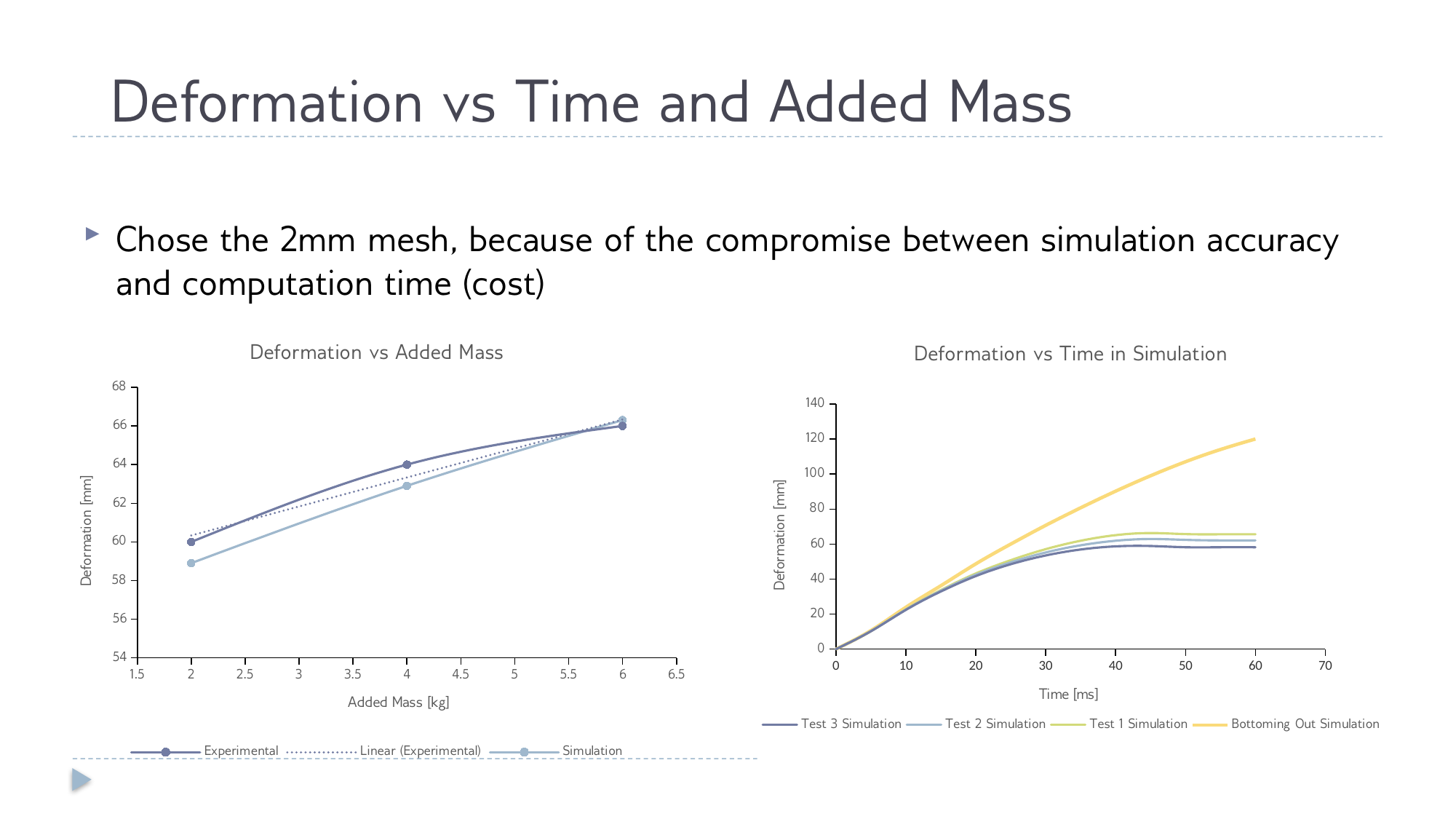

# Deformation vs Time and Added Mass
Chose the 2mm mesh, because of the compromise between simulation accuracy and computation time (cost)

### Chart: Deformation vs Added Mass

| Category |  |  |
|---|---|---|

### Chart: Deformation vs Time in Simulation

| Category |  |  |  |  |
|---|---|---|---|---|